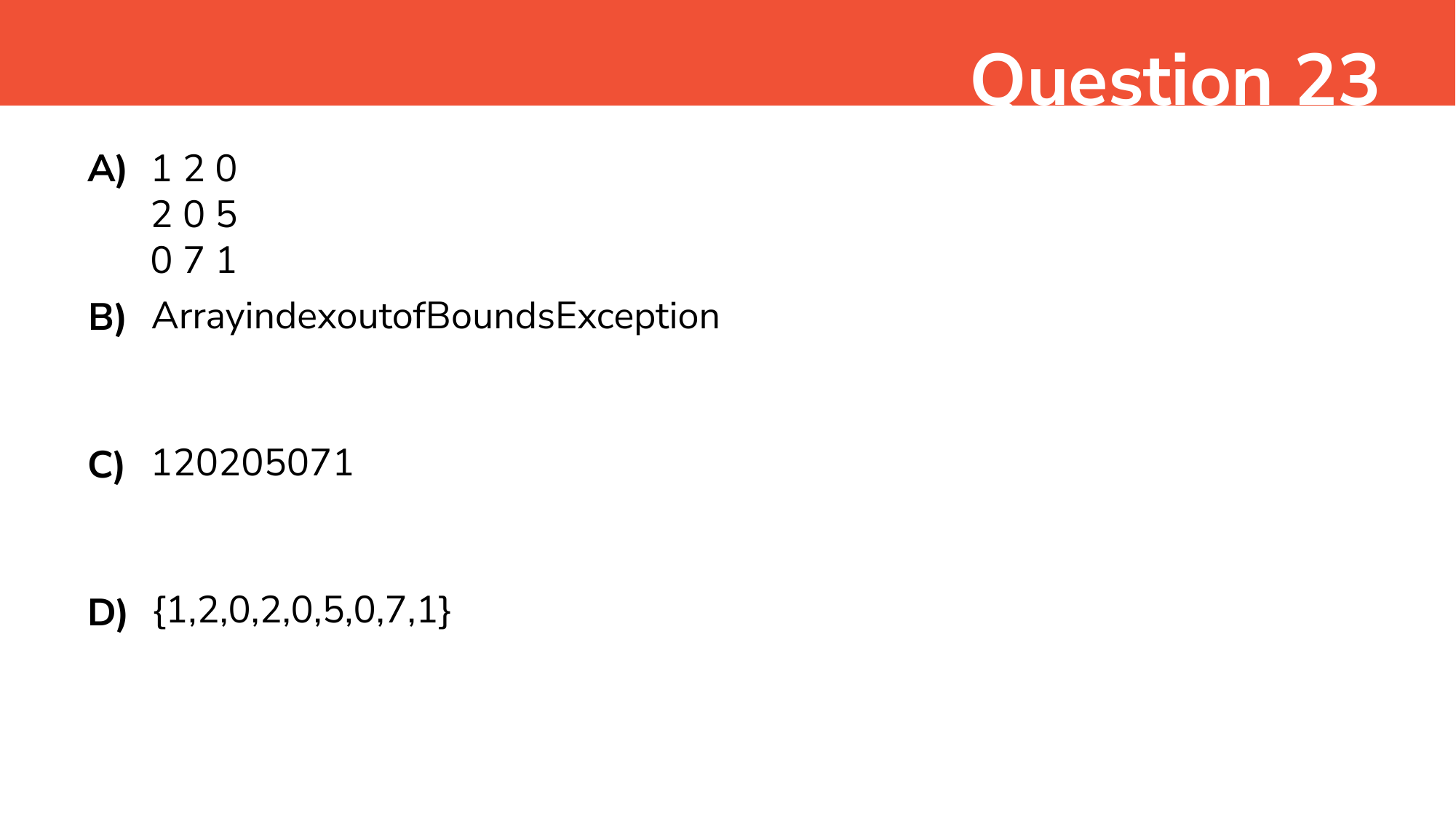

Question 23
A)
1 2 0
2 0 5
0 7 1

ArrayindexoutofBoundsException
B)
120205071
C)
{1,2,0,2,0,5,0,7,1}
D)